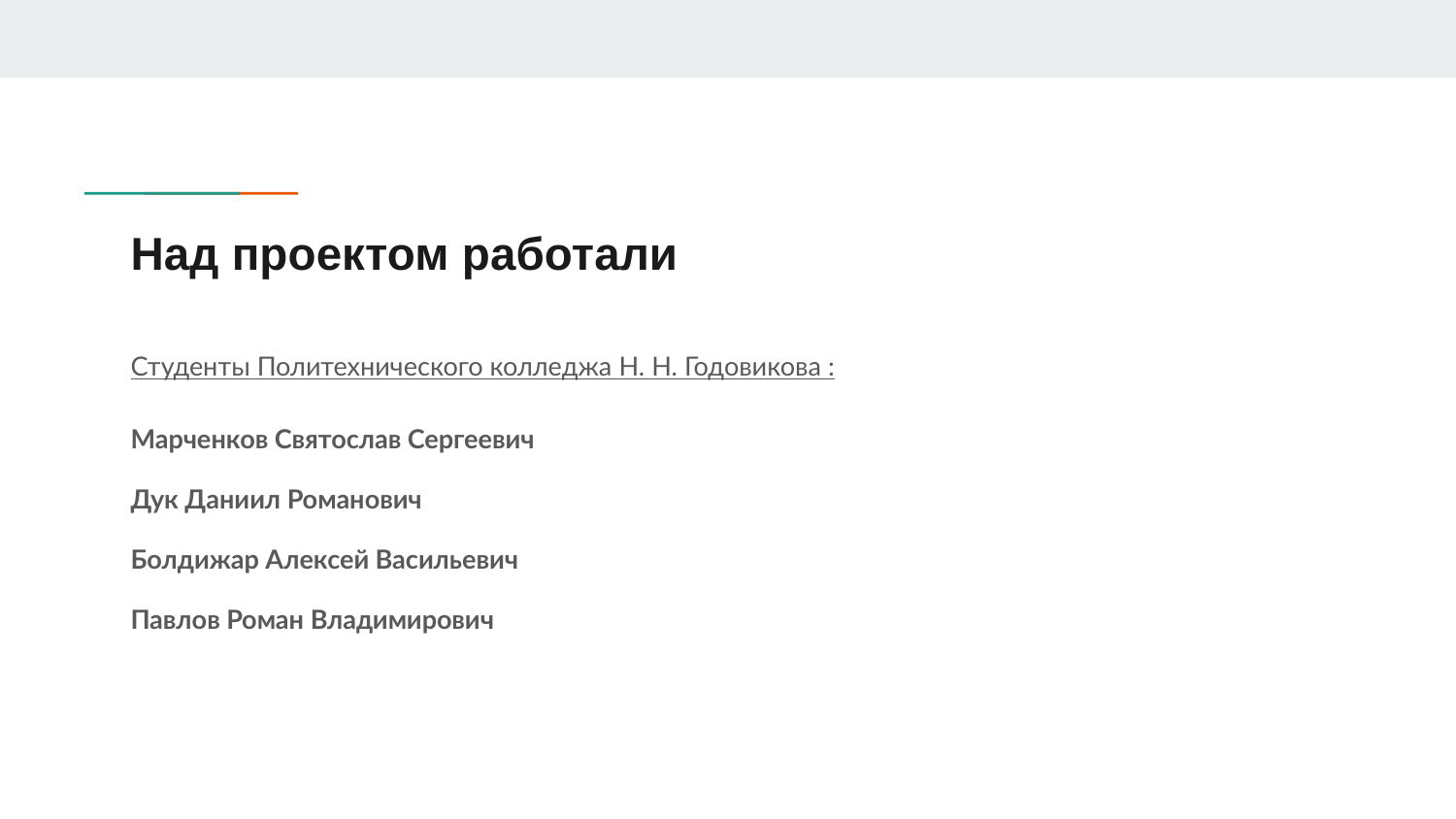

# Над проектом работали
Студенты Политехнического колледжа Н. Н. Годовикова :
Марченков Святослав Сергеевич
Дук Даниил Романович
Болдижар Алексей Васильевич
Павлов Роман Владимирович